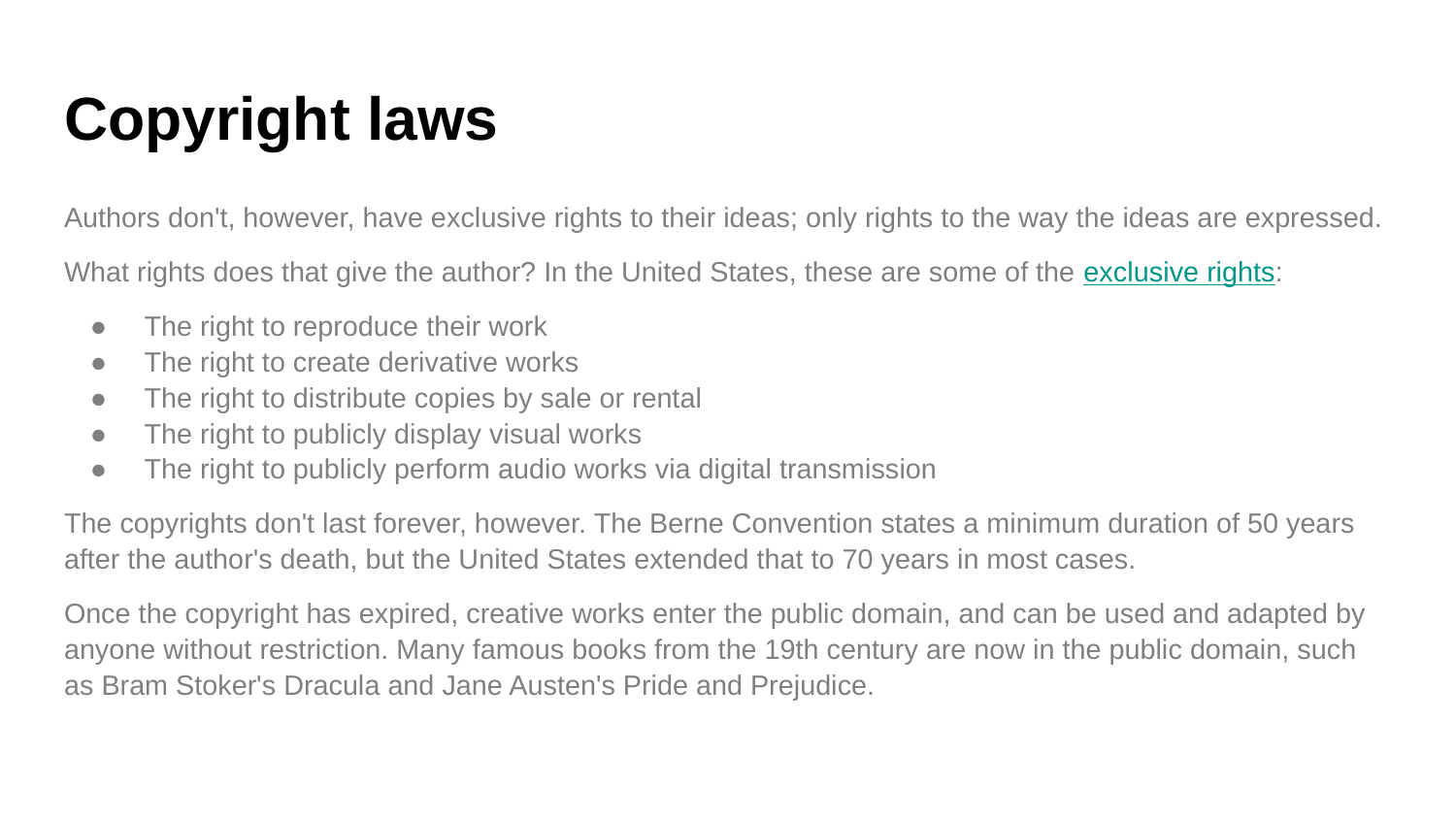

# Copyright laws
Authors don't, however, have exclusive rights to their ideas; only rights to the way the ideas are expressed.
What rights does that give the author? In the United States, these are some of the exclusive rights:
The right to reproduce their work
The right to create derivative works
The right to distribute copies by sale or rental
The right to publicly display visual works
The right to publicly perform audio works via digital transmission
The copyrights don't last forever, however. The Berne Convention states a minimum duration of 50 years after the author's death, but the United States extended that to 70 years in most cases.
Once the copyright has expired, creative works enter the public domain, and can be used and adapted by anyone without restriction. Many famous books from the 19th century are now in the public domain, such as Bram Stoker's Dracula and Jane Austen's Pride and Prejudice.